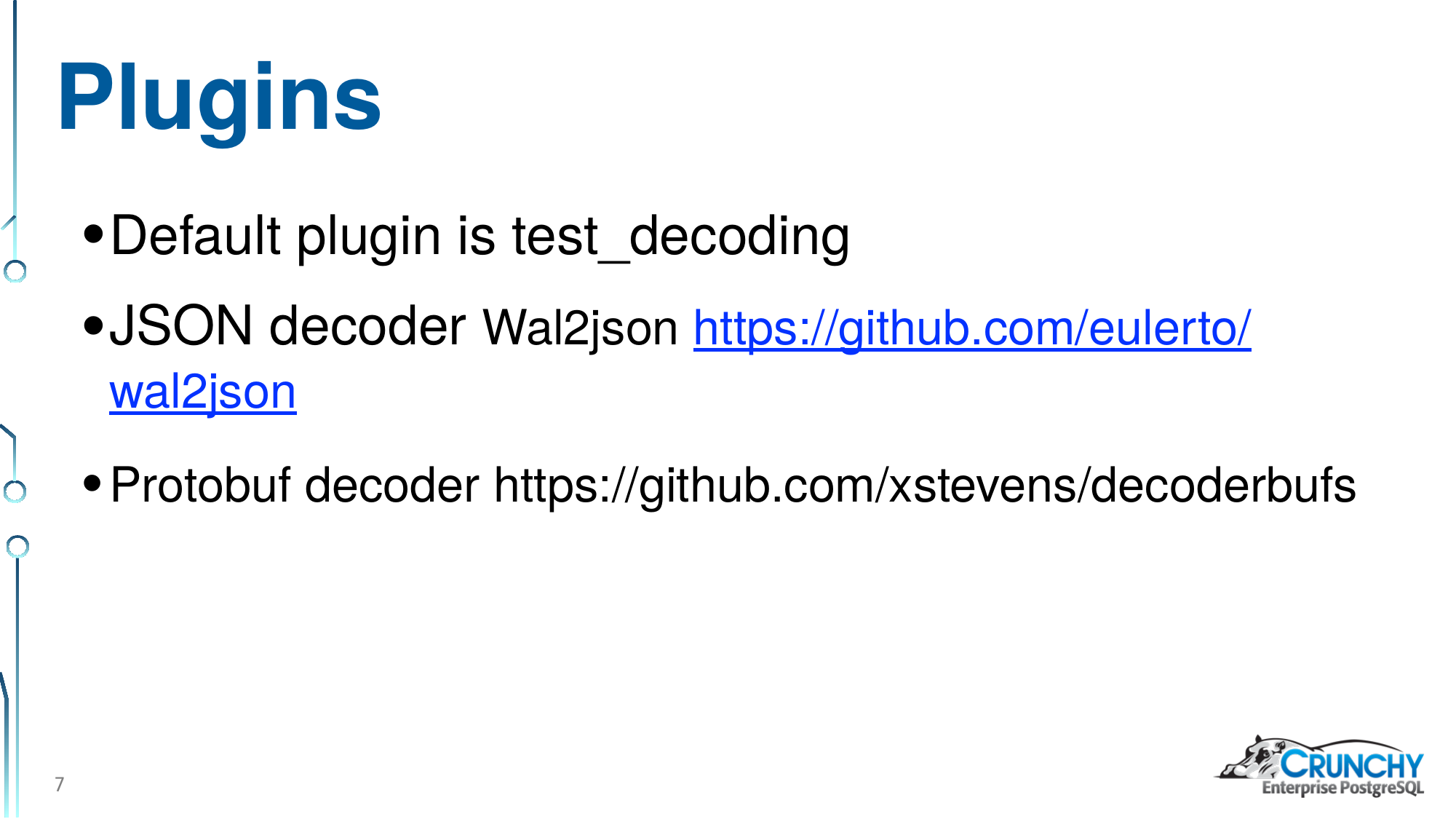

# Plugins
Default plugin is test_decoding
JSON decoder Wal2json https://github.com/eulerto/wal2json
Protobuf decoder https://github.com/xstevens/decoderbufs

7